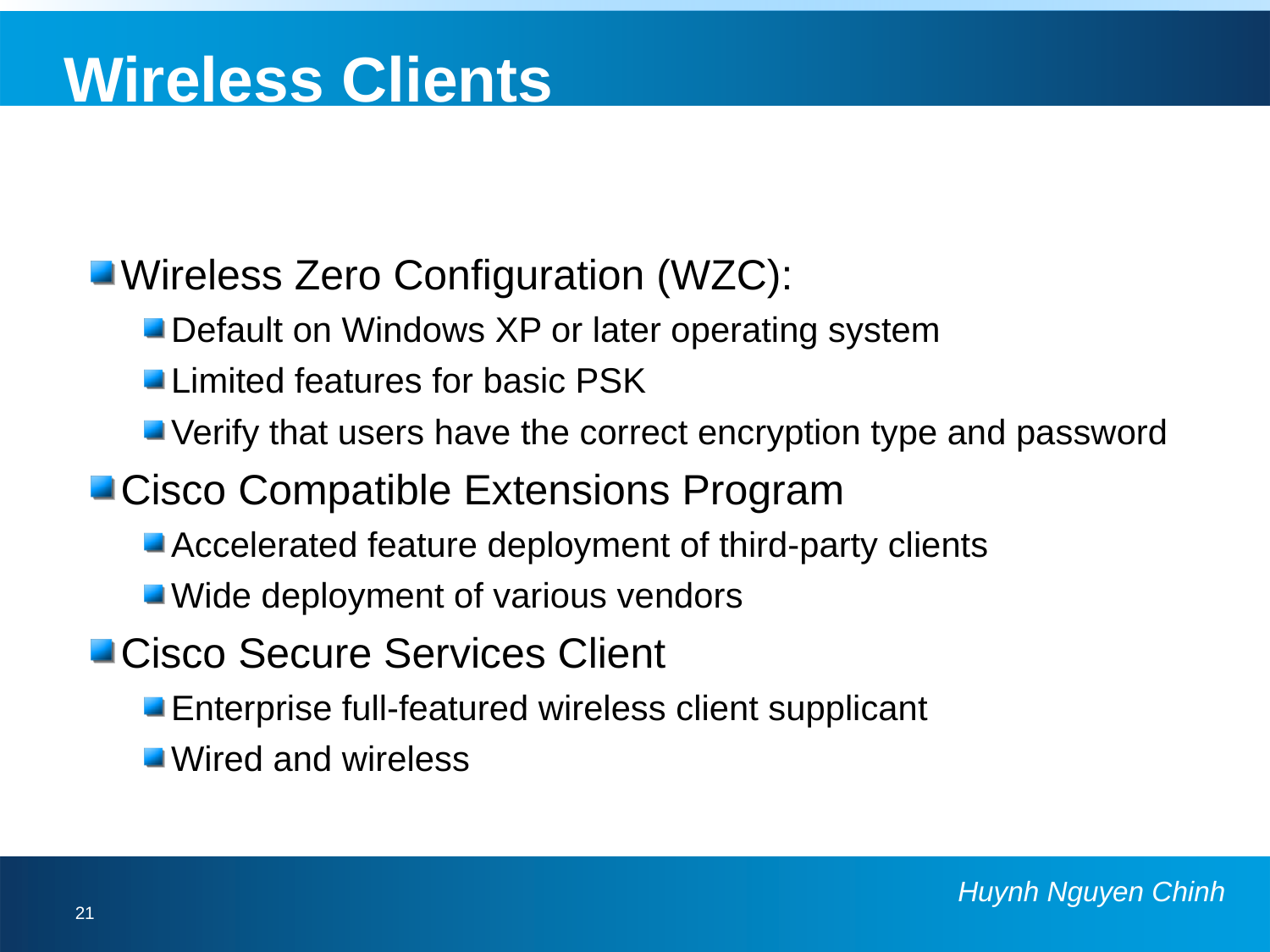

# Wireless Clients
Wireless Zero Configuration (WZC):
Default on Windows XP or later operating system
Limited features for basic PSK
Verify that users have the correct encryption type and password
Cisco Compatible Extensions Program
Accelerated feature deployment of third-party clients
Wide deployment of various vendors
Cisco Secure Services Client
Enterprise full-featured wireless client supplicant
Wired and wireless